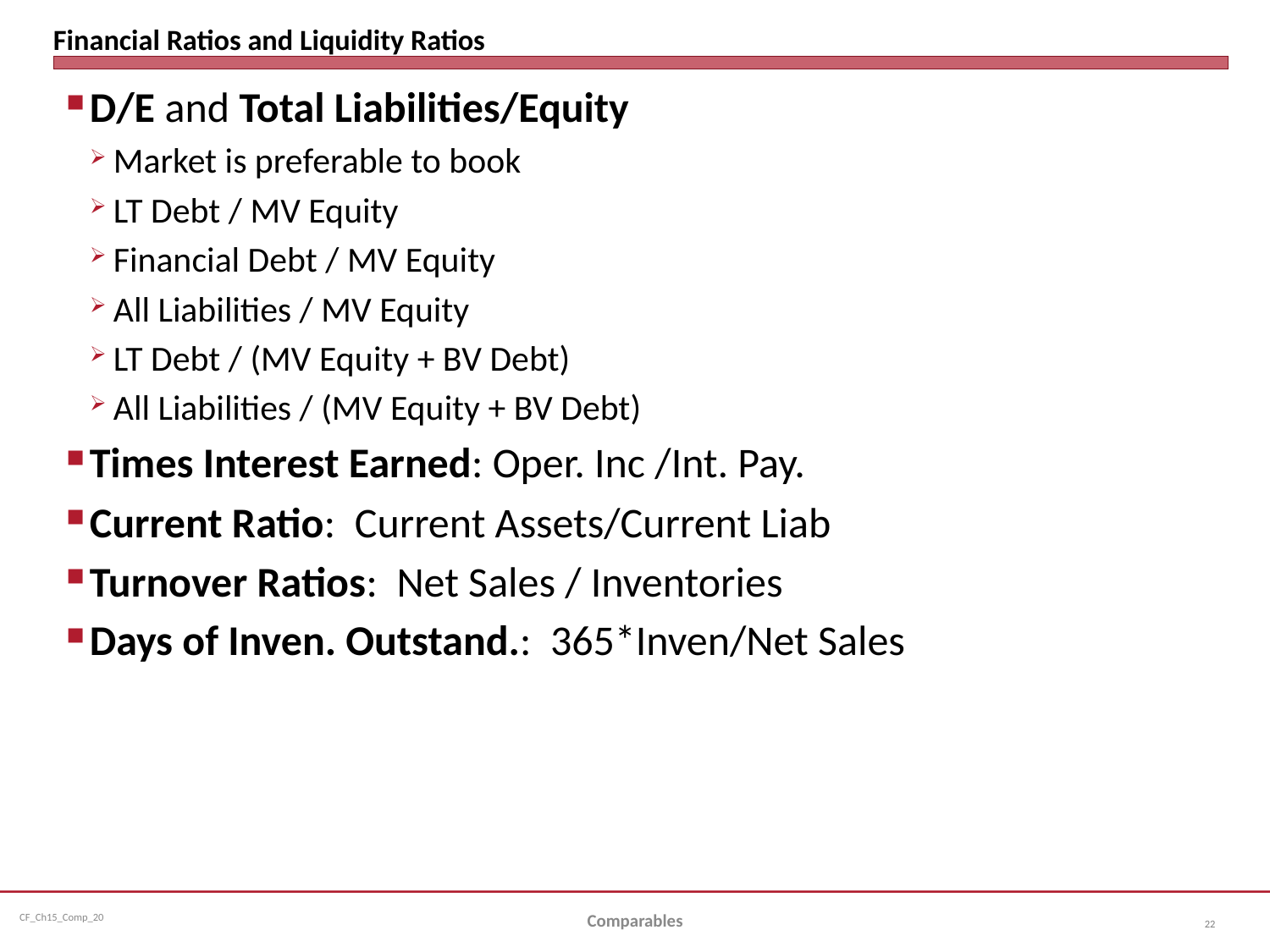

# Financial Ratios and Liquidity Ratios
D/E and Total Liabilities/Equity
Market is preferable to book
LT Debt / MV Equity
Financial Debt / MV Equity
All Liabilities / MV Equity
LT Debt / (MV Equity + BV Debt)
All Liabilities / (MV Equity + BV Debt)
Times Interest Earned: Oper. Inc /Int. Pay.
Current Ratio:  Current Assets/Current Liab
Turnover Ratios:  Net Sales / Inventories
Days of Inven. Outstand.:  365*Inven/Net Sales

Comparables
22